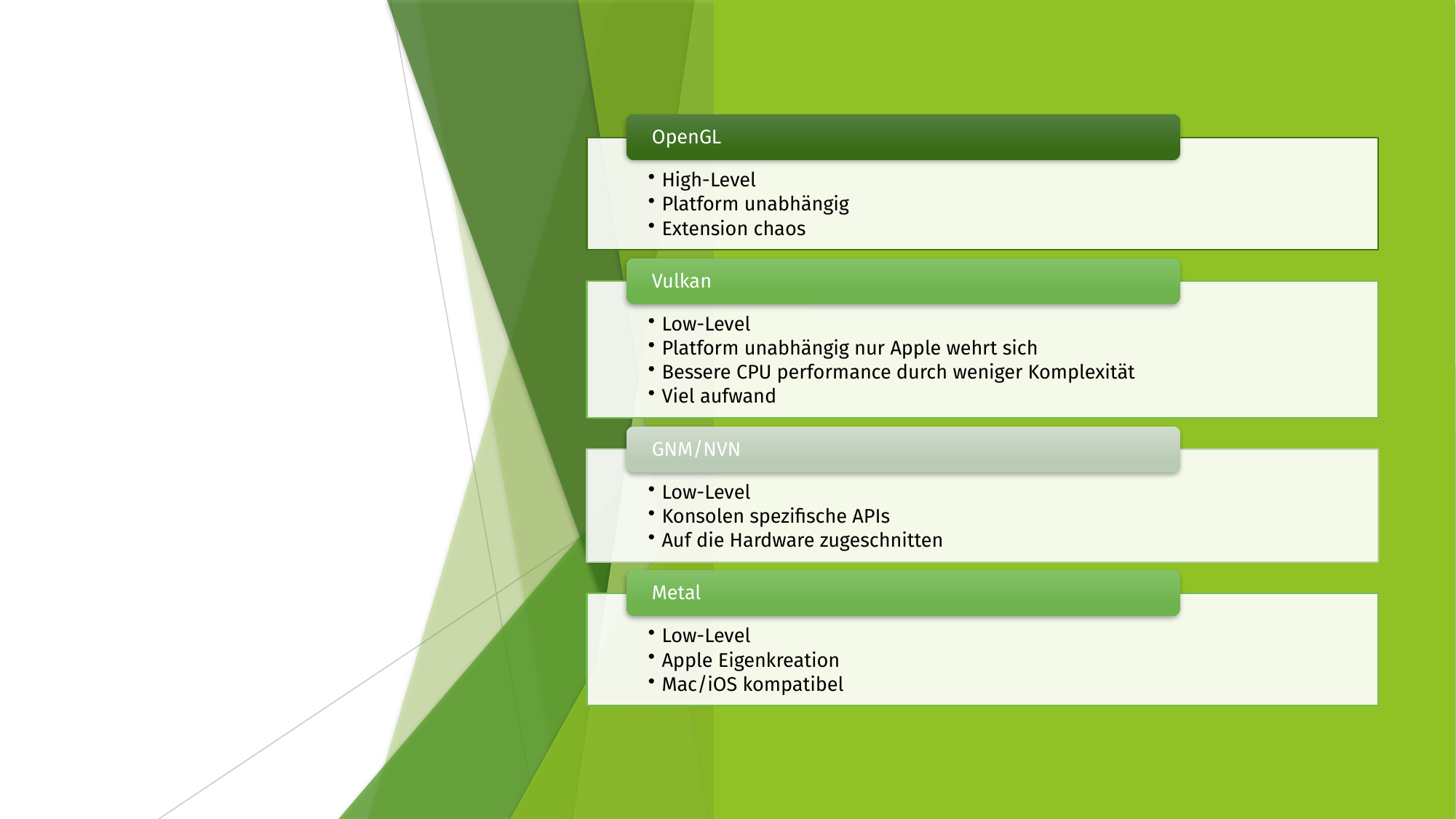

High-Level
Platform unabhängig
Extension chaos
OpenGL
Low-Level
Platform unabhängig nur Apple wehrt sich
Bessere CPU performance durch weniger Komplexität
Viel aufwand
Vulkan
Low-Level
Konsolen spezifische APIs
Auf die Hardware zugeschnitten
GNM/NVN
Low-Level
Apple Eigenkreation
Mac/iOS kompatibel
Metal